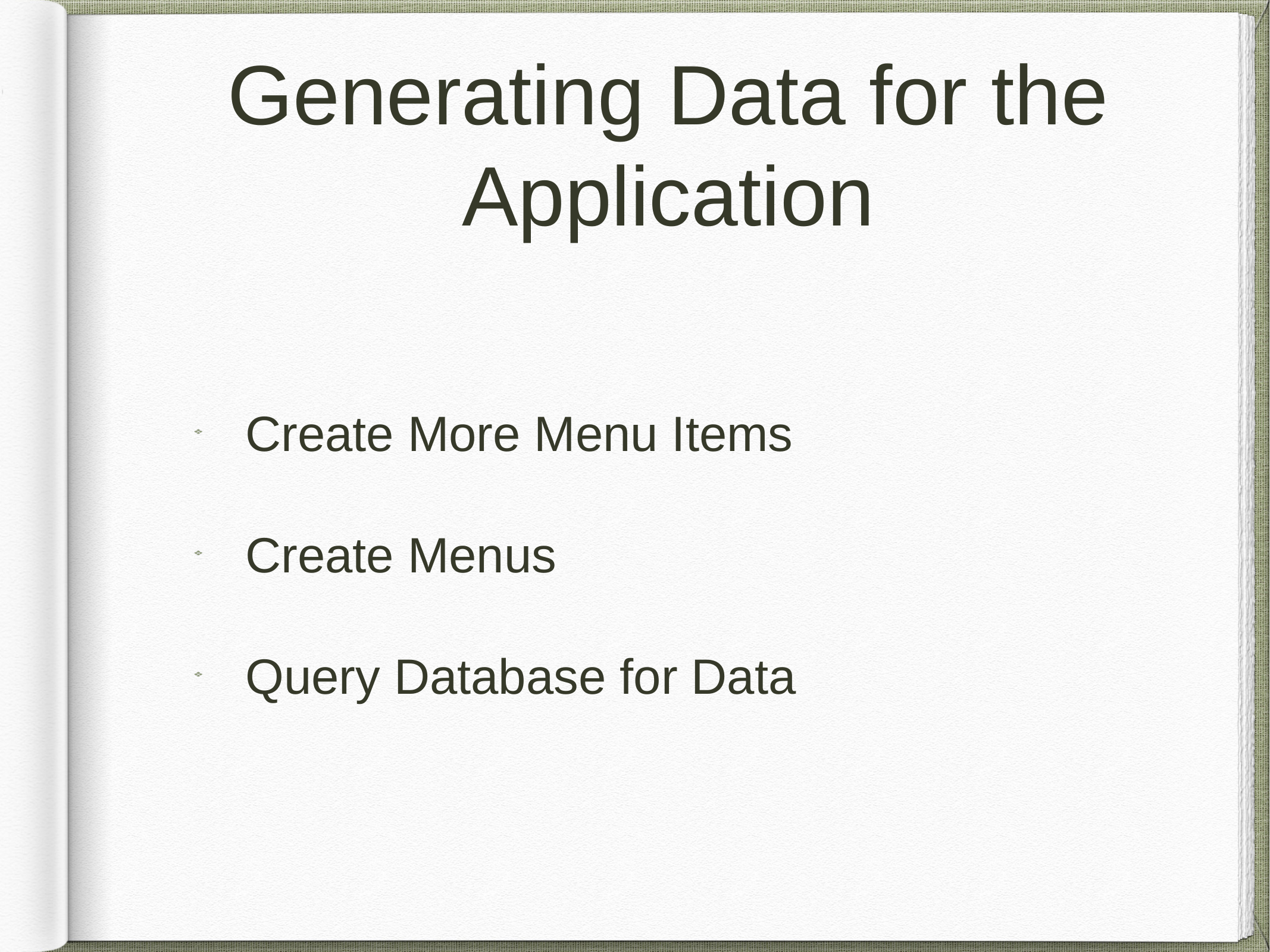

# Generating Data for the Application
Create More Menu Items
Create Menus
Query Database for Data
28